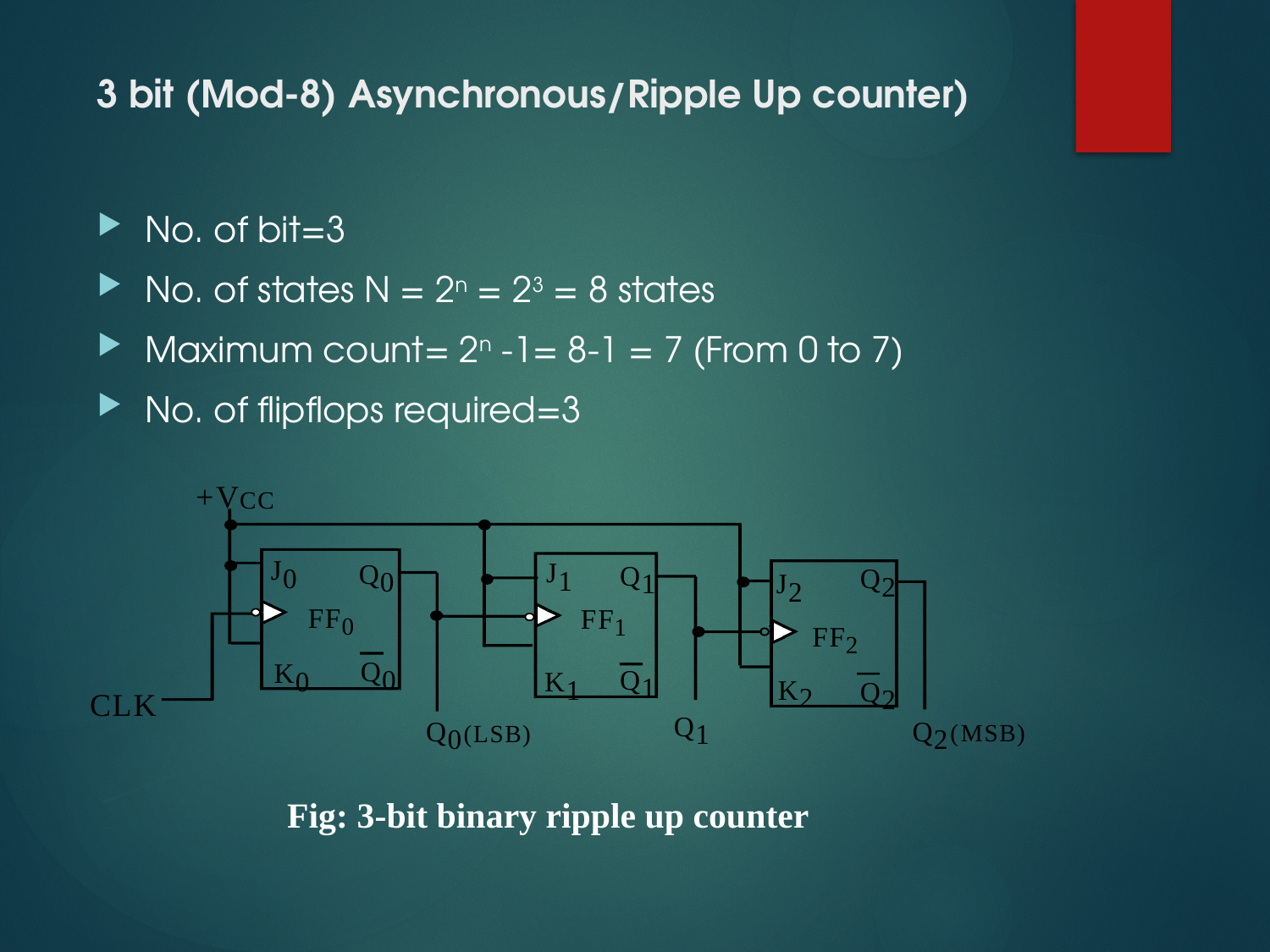

# 3 bit (Mod-8) Asynchronous/Ripple Up counter)
No. of bit=3
No. of states N = 2n = 23 = 8 states
Maximum count= 2n -1= 8-1 = 7 (From 0 to 7)
No. of flipflops required=3

+
V
C
C

J

J
Q
Q

0
Q

1
0
1
J
2

2

F
F
F
F

0

1

F
F

2

Q
K
0
Q

0
K

1
1
K

Q
2
2
C
L
K

Q
Q
Q
1
(
M
S
B
)
(
L
S
B
)
0
2
Fig: 3-bit binary ripple up counter